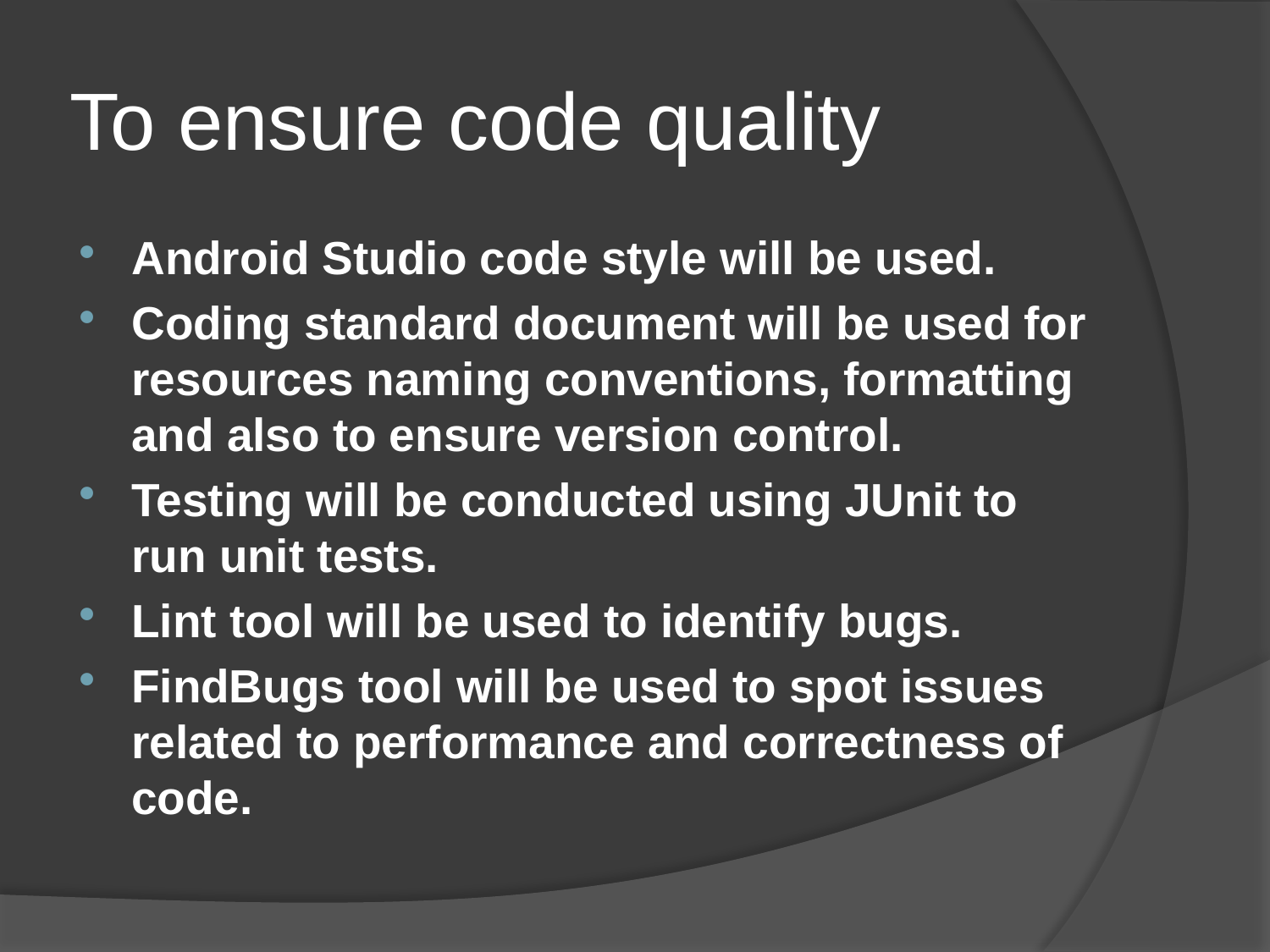

# To ensure code quality
Android Studio code style will be used.
Coding standard document will be used for resources naming conventions, formatting and also to ensure version control.
Testing will be conducted using JUnit to run unit tests.
Lint tool will be used to identify bugs.
FindBugs tool will be used to spot issues related to performance and correctness of code.